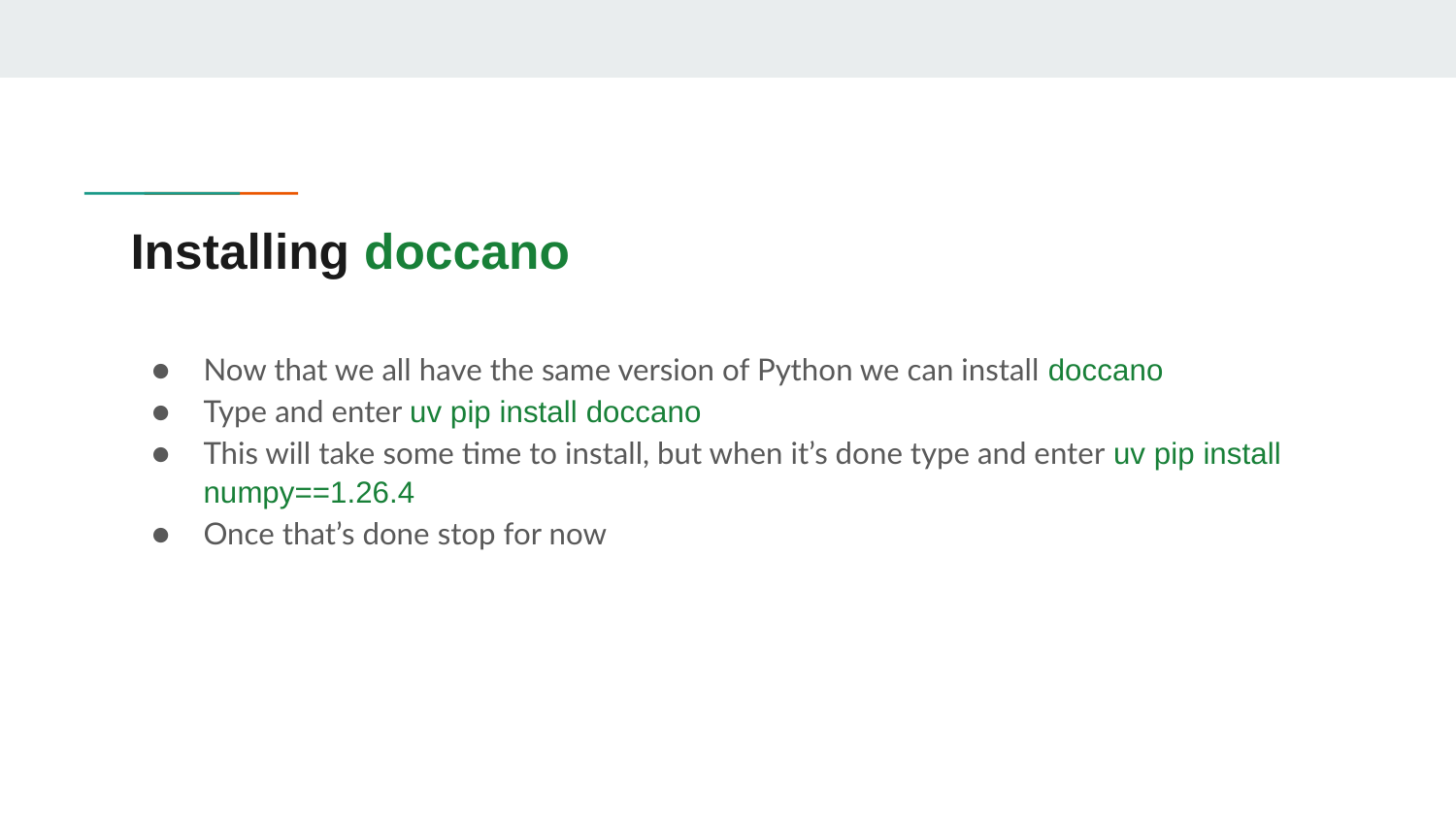

# Installing doccano
Now that we all have the same version of Python we can install doccano
Type and enter uv pip install doccano
This will take some time to install, but when it’s done type and enter uv pip install numpy==1.26.4
Once that’s done stop for now